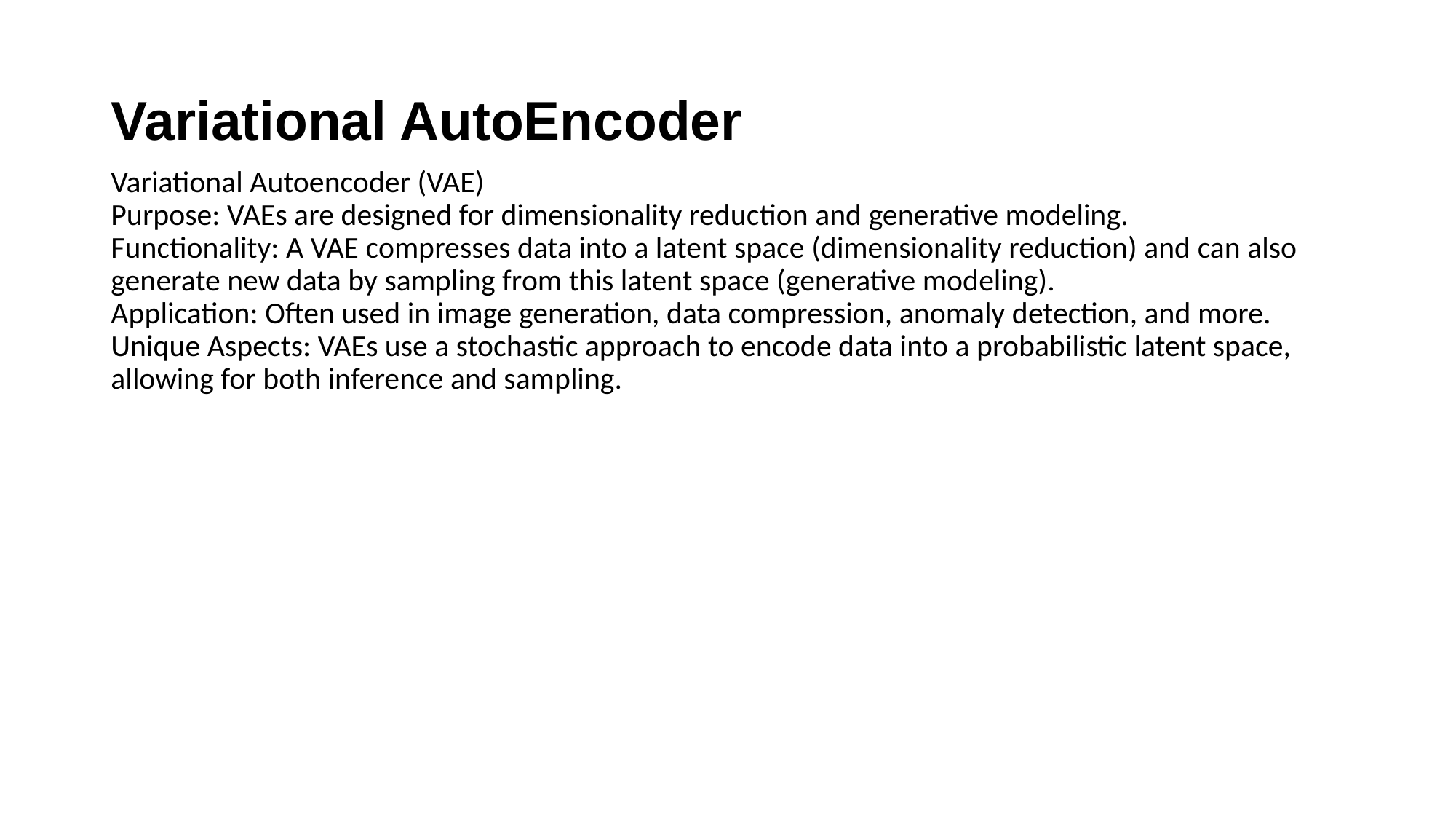

# Variational AutoEncoder
Variational Autoencoder (VAE)
Purpose: VAEs are designed for dimensionality reduction and generative modeling.
Functionality: A VAE compresses data into a latent space (dimensionality reduction) and can also generate new data by sampling from this latent space (generative modeling).
Application: Often used in image generation, data compression, anomaly detection, and more.
Unique Aspects: VAEs use a stochastic approach to encode data into a probabilistic latent space, allowing for both inference and sampling.